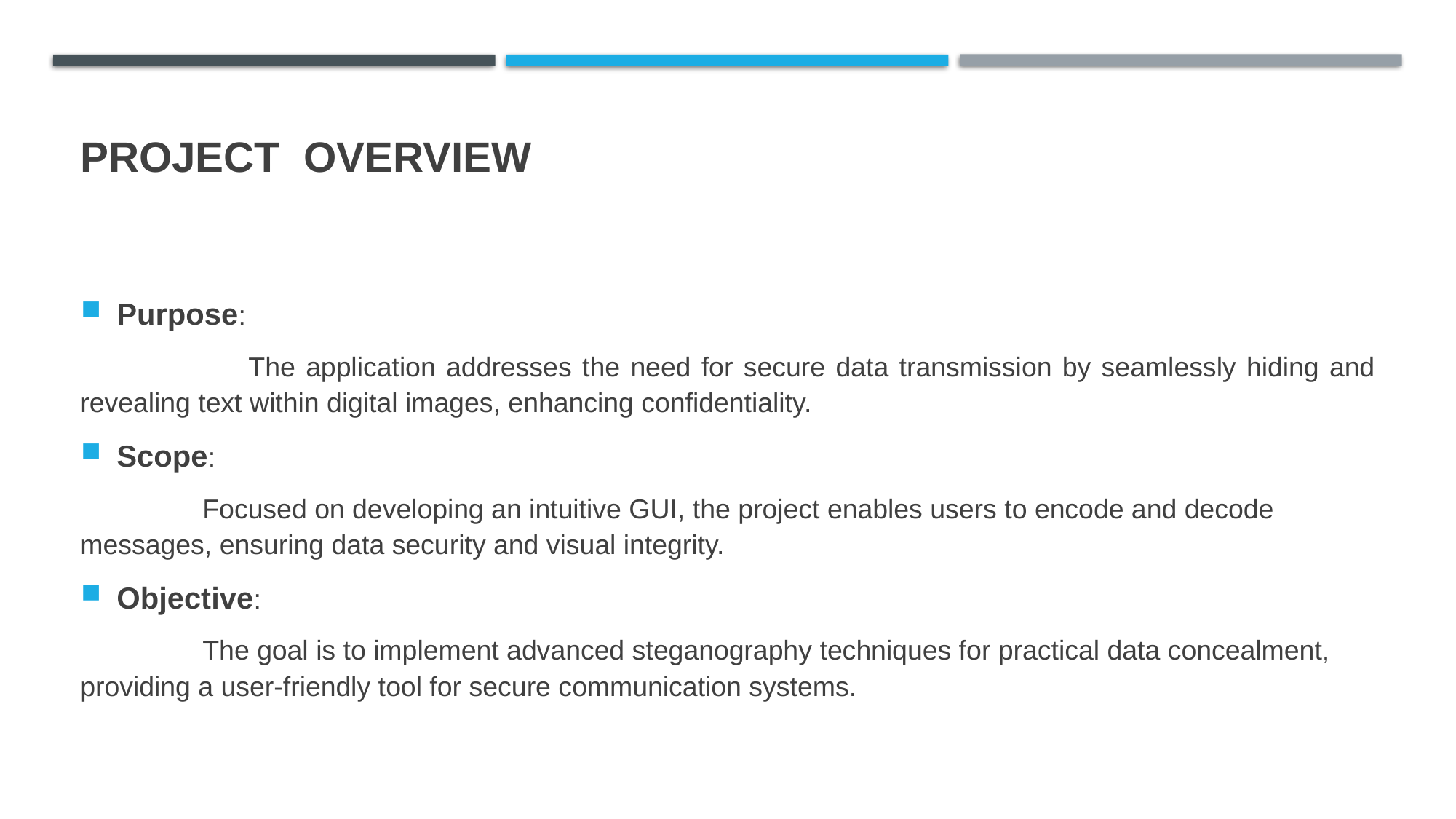

# PROJECT  OVERVIEW
Purpose:
                The application addresses the need for secure data transmission by seamlessly hiding and revealing text within digital images, enhancing confidentiality.
Scope:
                Focused on developing an intuitive GUI, the project enables users to encode and decode messages, ensuring data security and visual integrity.
Objective:
                The goal is to implement advanced steganography techniques for practical data concealment, providing a user-friendly tool for secure communication systems.